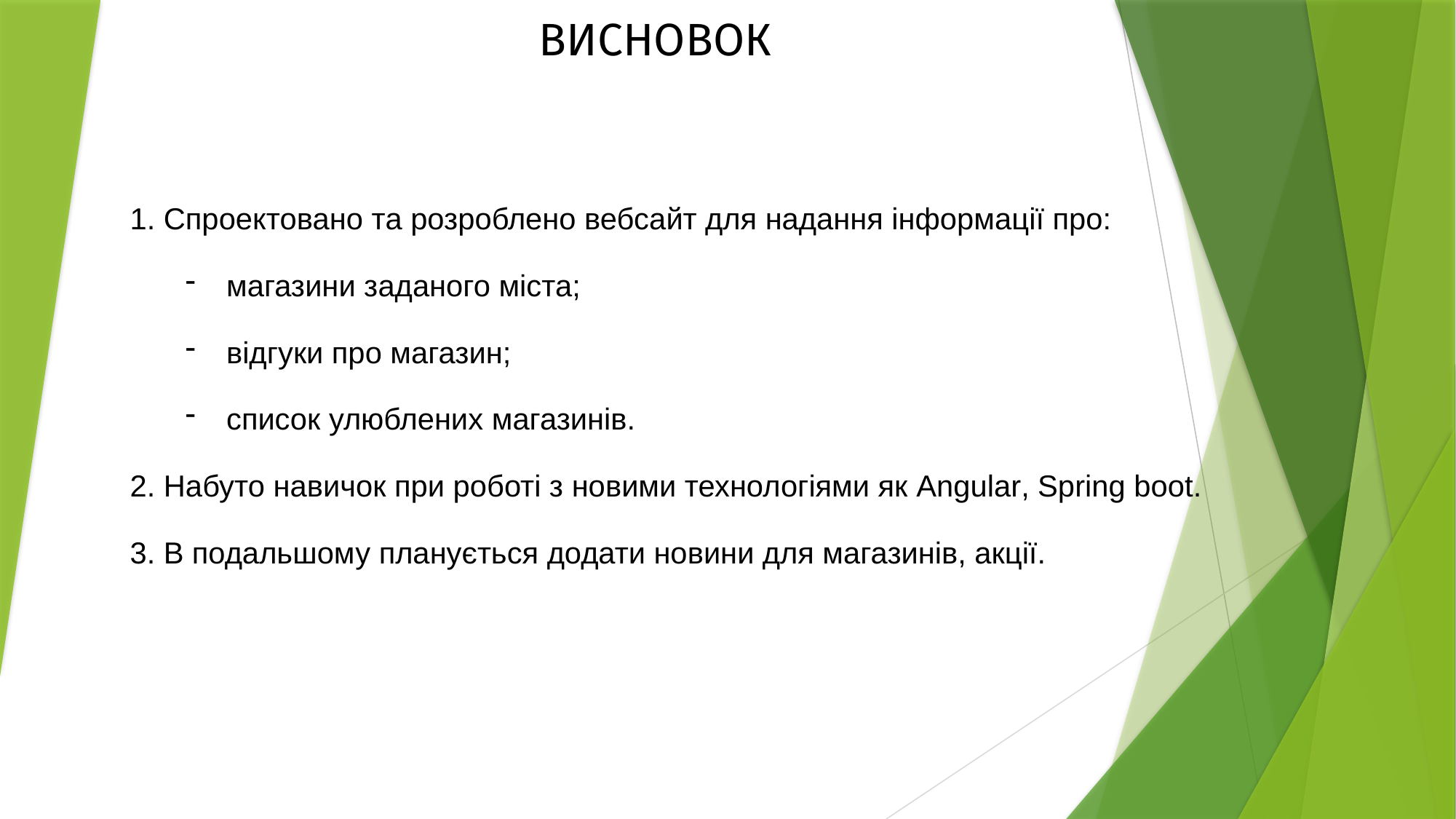

ВИСНОВОК
1. Спроектовано та розроблено вебсайт для надання інформації про:
магазини заданого міста;
відгуки про магазин;
список улюблених магазинів.
2. Набуто навичок при роботі з новими технологіями як Angular, Spring boot.
3. В подальшому планується додати новини для магазинів, акції.